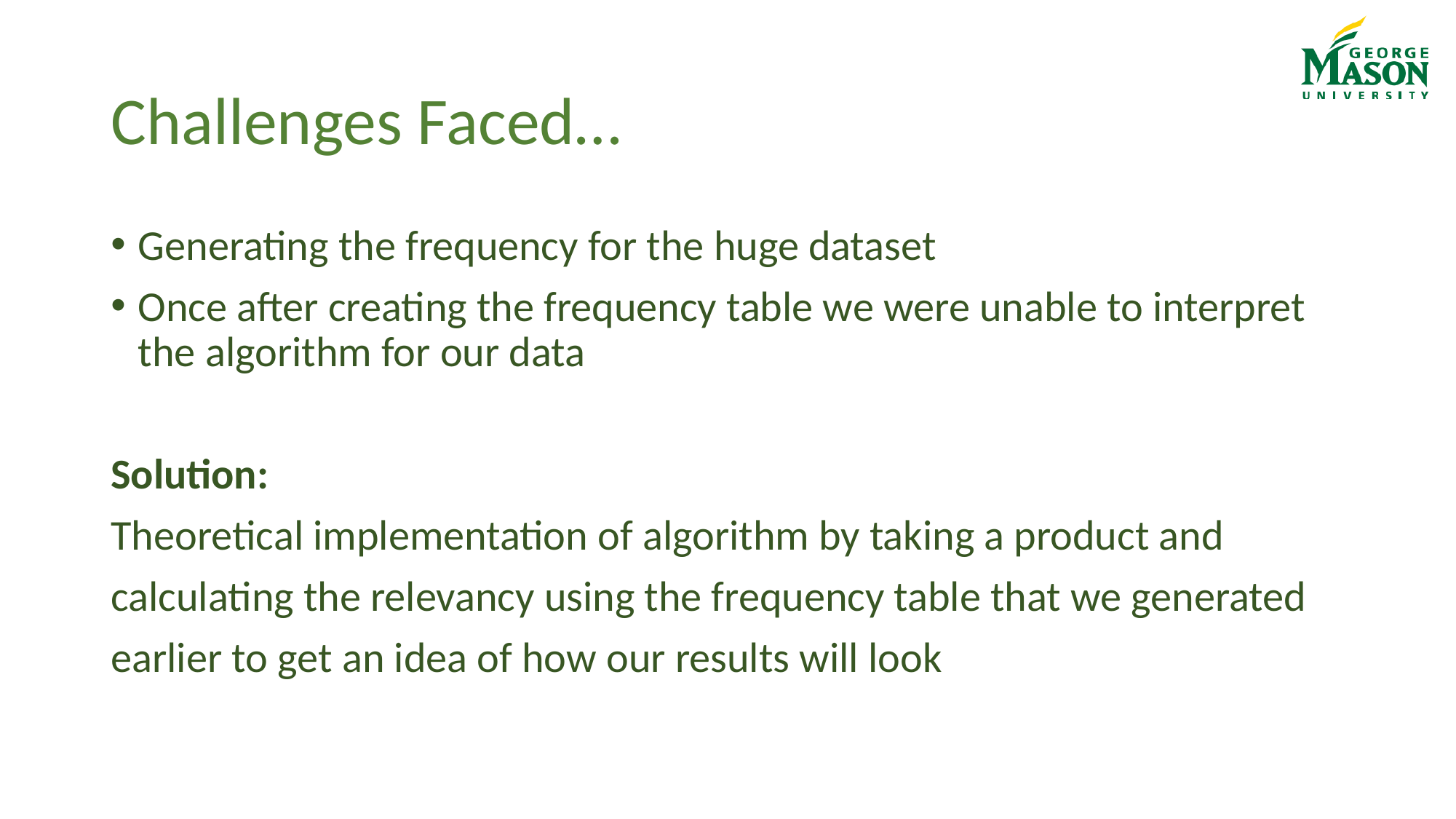

# Challenges Faced…
Generating the frequency for the huge dataset
Once after creating the frequency table we were unable to interpret the algorithm for our data

Solution:
Theoretical implementation of algorithm by taking a product and
calculating the relevancy using the frequency table that we generated
earlier to get an idea of how our results will look